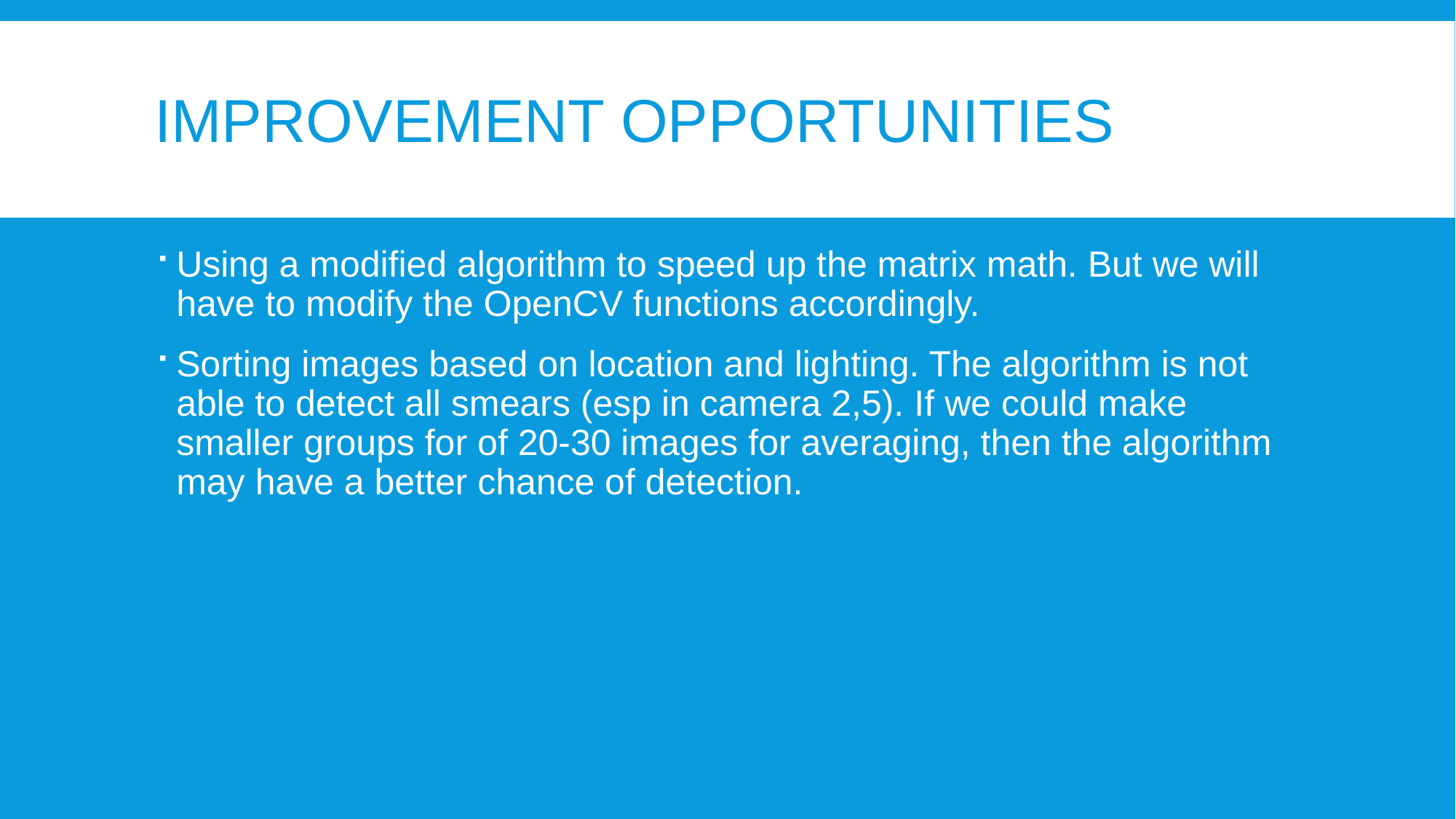

# Improvement opportunities
Using a modified algorithm to speed up the matrix math. But we will have to modify the OpenCV functions accordingly.
Sorting images based on location and lighting. The algorithm is not able to detect all smears (esp in camera 2,5). If we could make smaller groups for of 20-30 images for averaging, then the algorithm may have a better chance of detection.